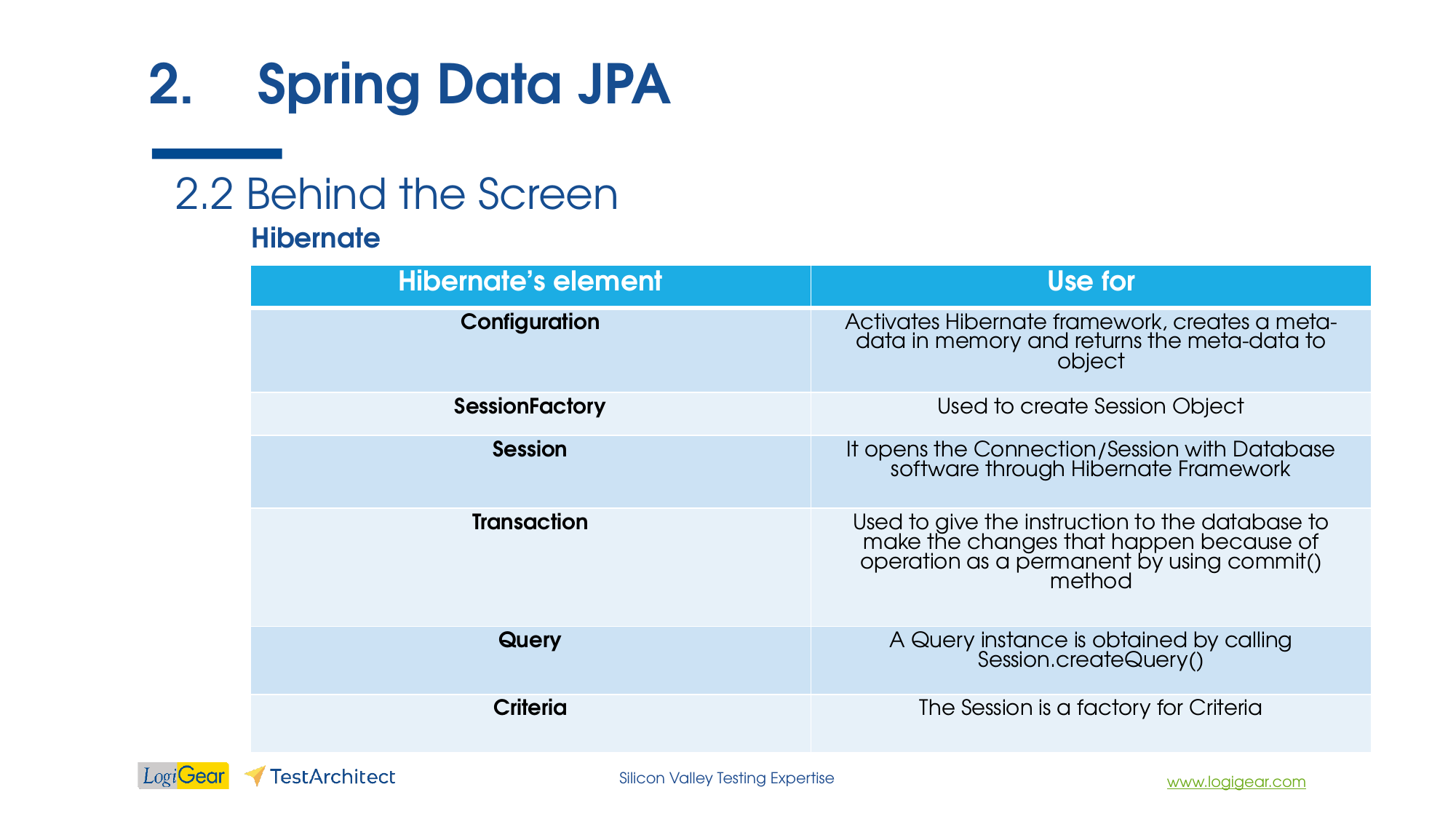

# 2.	Spring Data JPA
2.2 Behind the Screen
Hibernate
| Hibernate’s element | Use for |
| --- | --- |
| Configuration | Activates Hibernate framework, creates a meta-data in memory and returns the meta-data to object |
| SessionFactory | Used to create Session Object |
| Session | It opens the Connection/Session with Database software through Hibernate Framework |
| Transaction | Used to give the instruction to the database to make the changes that happen because of operation as a permanent by using commit() method |
| Query | A Query instance is obtained by calling Session.createQuery() |
| Criteria | The Session is a factory for Criteria |